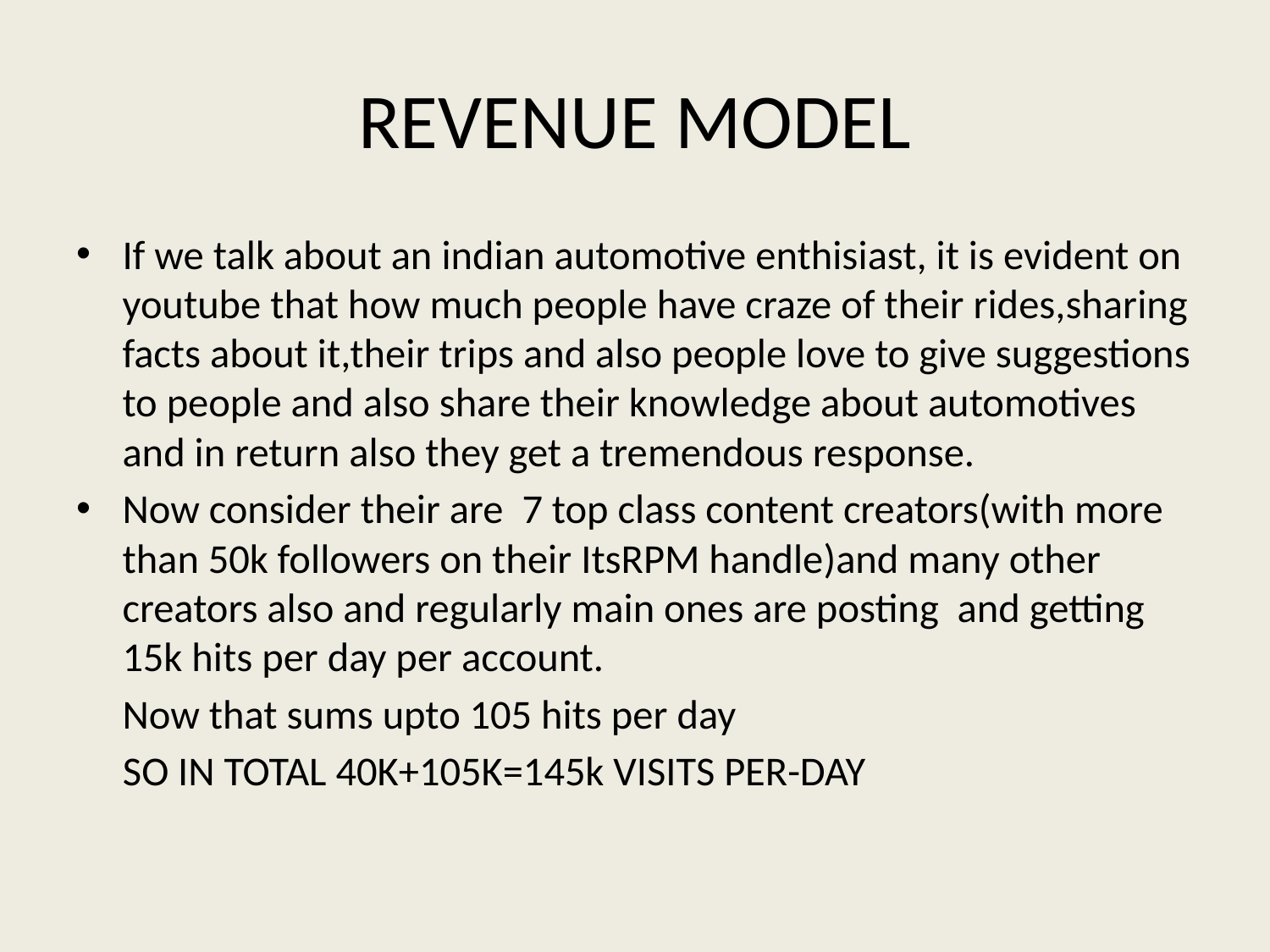

# REVENUE MODEL
If we talk about an indian automotive enthisiast, it is evident on youtube that how much people have craze of their rides,sharing facts about it,their trips and also people love to give suggestions to people and also share their knowledge about automotives and in return also they get a tremendous response.
Now consider their are  7 top class content creators(with more than 50k followers on their ItsRPM handle)and many other creators also and regularly main ones are posting  and getting 15k hits per day per account.
	Now that sums upto 105 hits per day
     SO IN TOTAL 40K+105K=145k VISITS PER-DAY